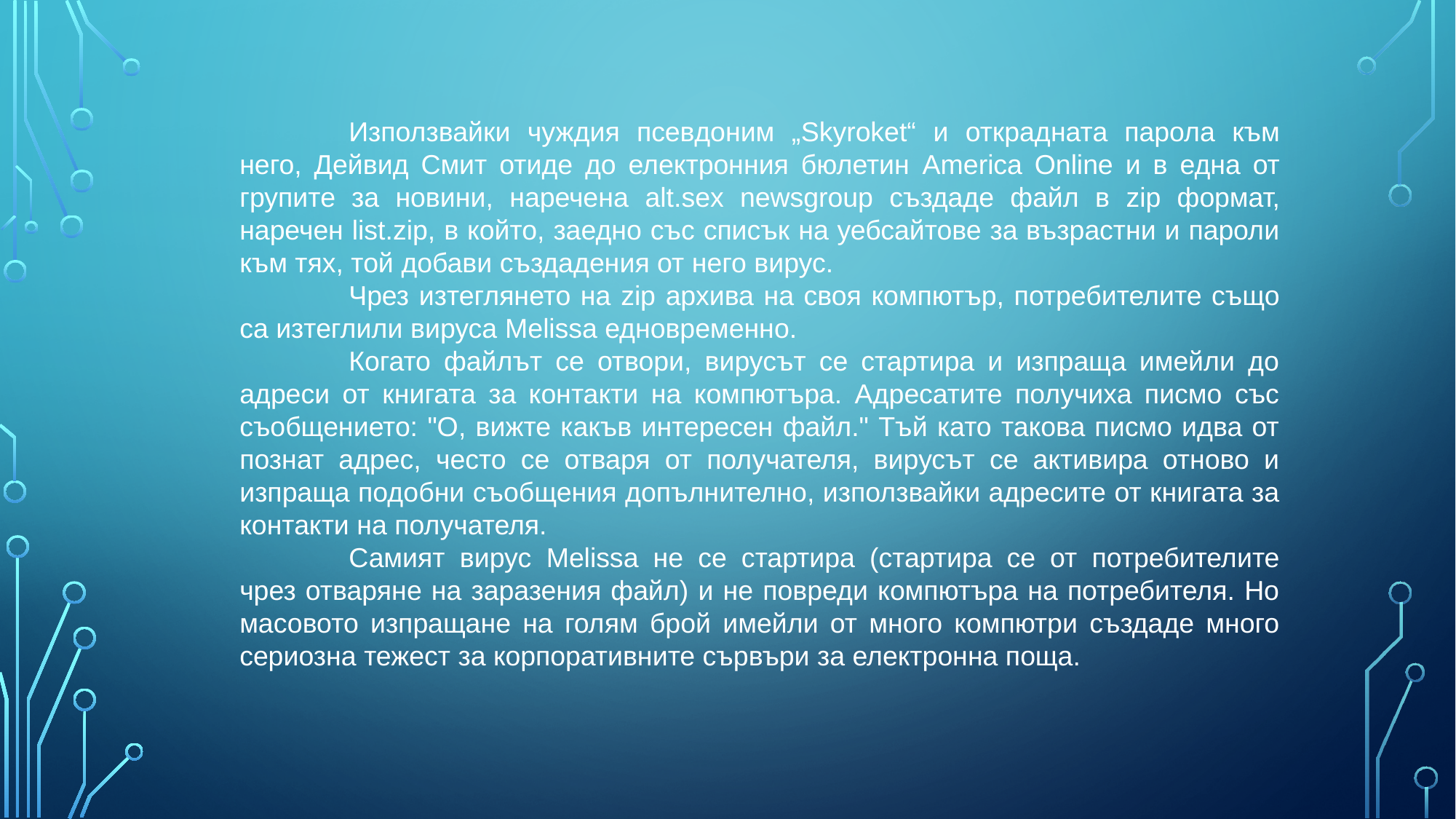

Използвайки чуждия псевдоним „Skyroket“ и открадната парола към него, Дейвид Смит отиде до електронния бюлетин America Online и в една от групите за новини, наречена alt.sex newsgroup създаде файл в zip формат, наречен list.zip, в който, заедно със списък на уебсайтове за възрастни и пароли към тях, той добави създадения от него вирус.
	Чрез изтеглянето на zip архива на своя компютър, потребителите също са изтеглили вируса Melissa едновременно.
	Когато файлът се отвори, вирусът се стартира и изпраща имейли до адреси от книгата за контакти на компютъра. Адресатите получиха писмо със съобщението: "О, вижте какъв интересен файл." Тъй като такова писмо идва от познат адрес, често се отваря от получателя, вирусът се активира отново и изпраща подобни съобщения допълнително, използвайки адресите от книгата за контакти на получателя.
	Самият вирус Melissa не се стартира (стартира се от потребителите чрез отваряне на заразения файл) и не повреди компютъра на потребителя. Но масовото изпращане на голям брой имейли от много компютри създаде много сериозна тежест за корпоративните сървъри за електронна поща.